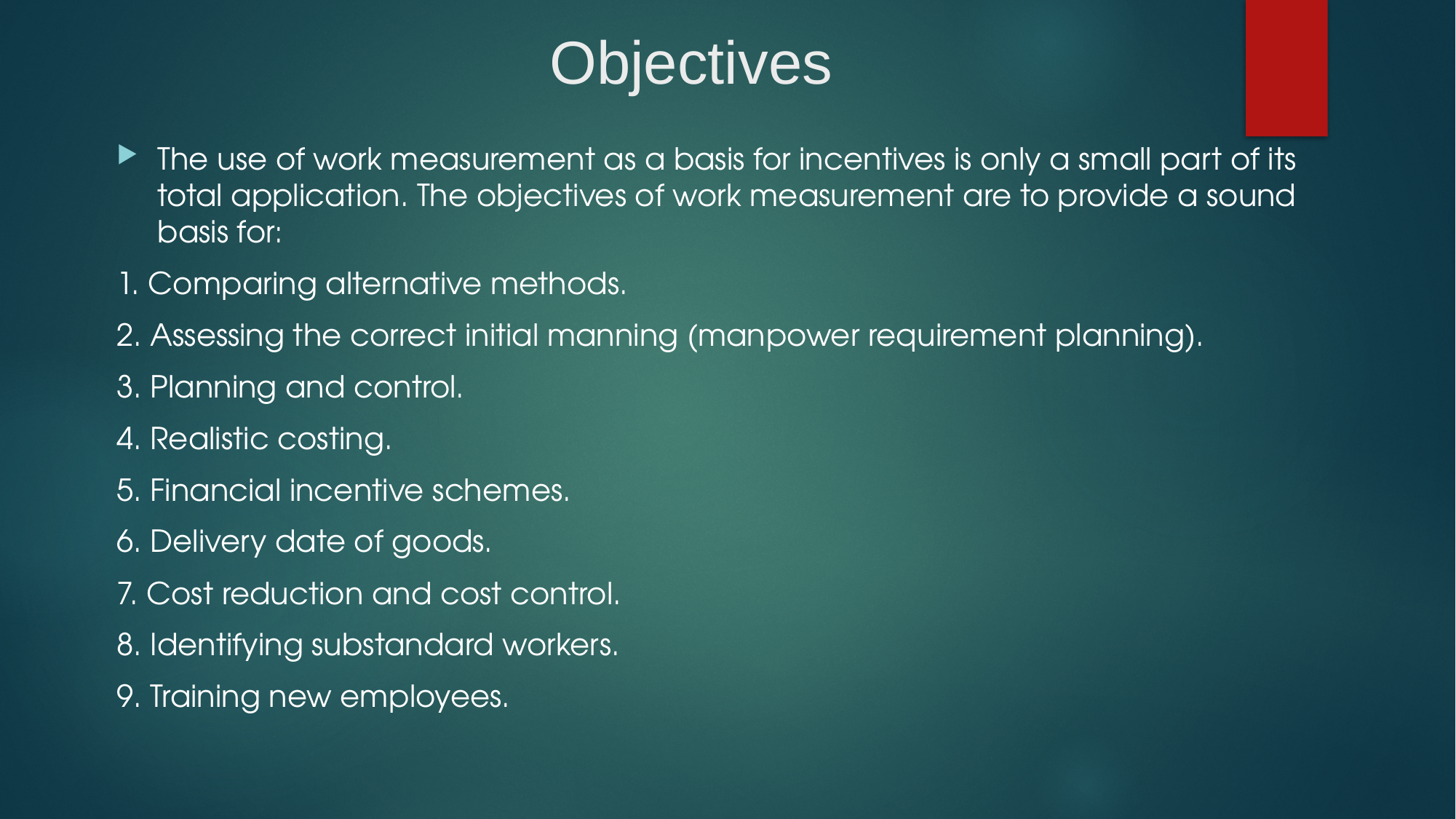

# Objectives
The use of work measurement as a basis for incentives is only a small part of its total application. The objectives of work measurement are to provide a sound basis for:
1. Comparing alternative methods.
2. Assessing the correct initial manning (manpower requirement planning).
3. Planning and control.
4. Realistic costing.
5. Financial incentive schemes.
6. Delivery date of goods.
7. Cost reduction and cost control.
8. Identifying substandard workers.
9. Training new employees.